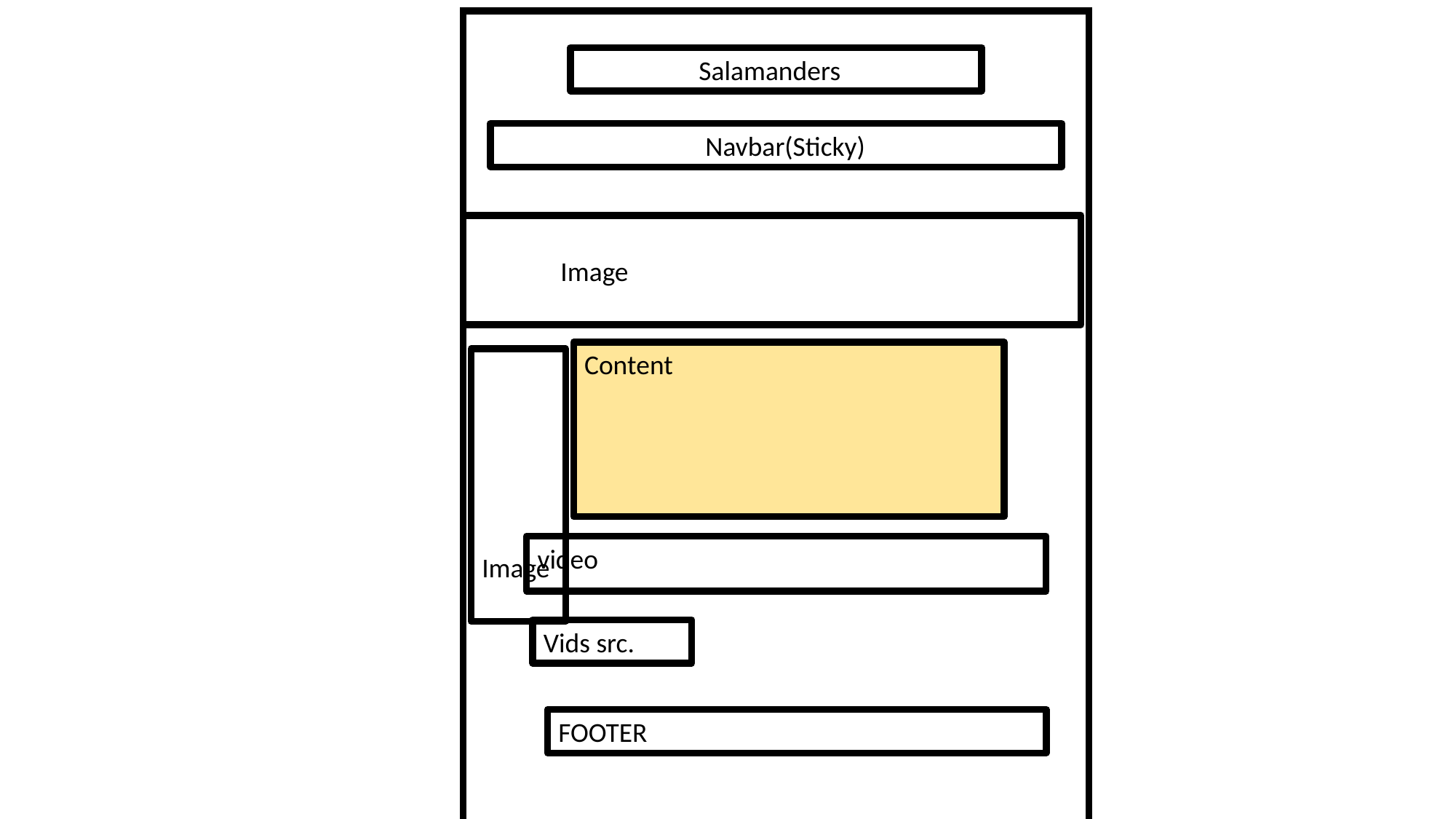

Salamanders
                                 Navbar(Sticky)
video
Content

              Image

Vids src.
FOOTER

              Image